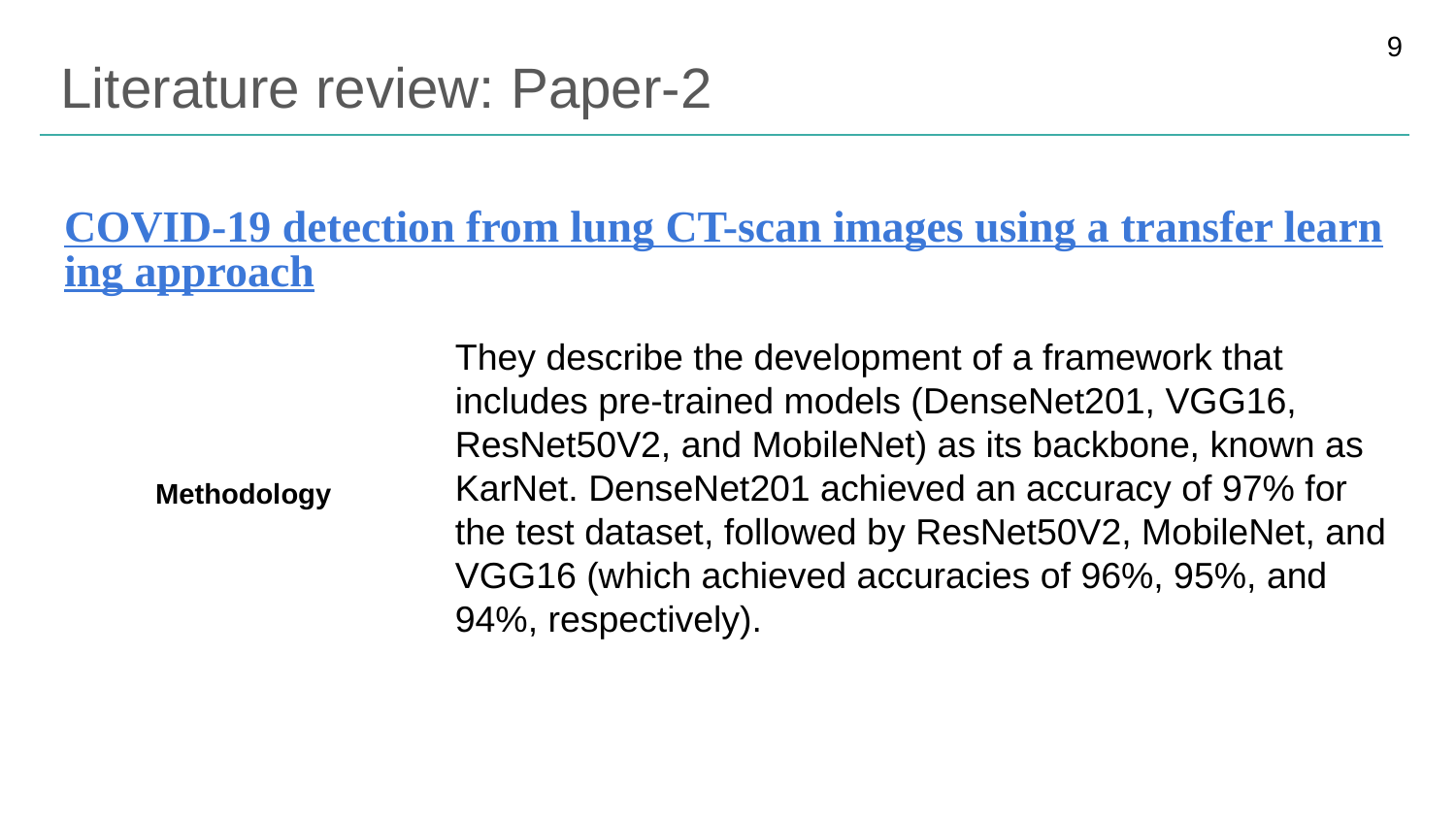

9
# Literature review: Paper-2
COVID-19 detection from lung CT-scan images using a transfer learning approach
They describe the development of a framework that includes pre-trained models (DenseNet201, VGG16, ResNet50V2, and MobileNet) as its backbone, known as KarNet. DenseNet201 achieved an accuracy of 97% for the test dataset, followed by ResNet50V2, MobileNet, and VGG16 (which achieved accuracies of 96%, 95%, and 94%, respectively).
Methodology